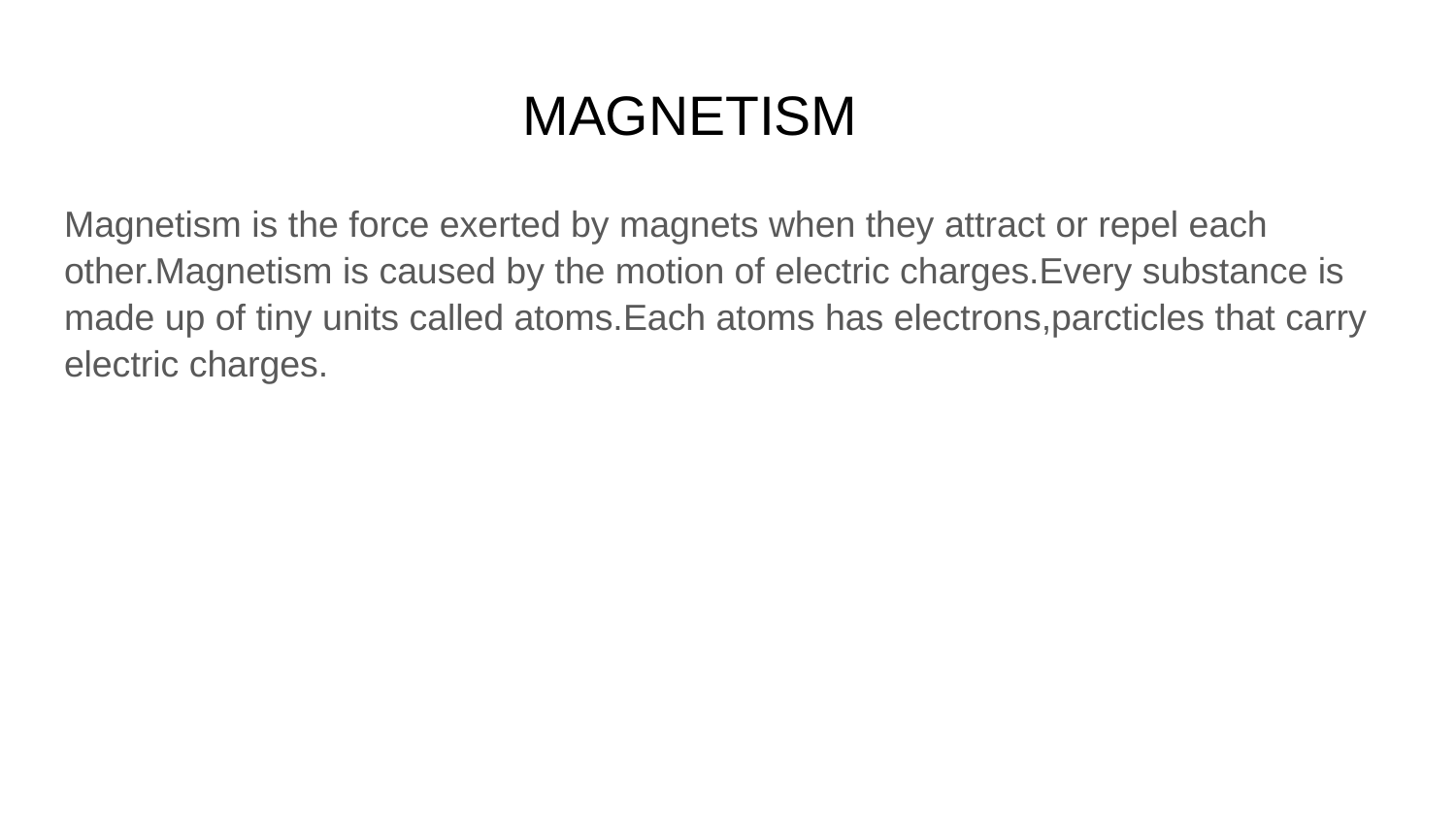

# MAGNETISM
Magnetism is the force exerted by magnets when they attract or repel each other.Magnetism is caused by the motion of electric charges.Every substance is made up of tiny units called atoms.Each atoms has electrons,parcticles that carry electric charges.